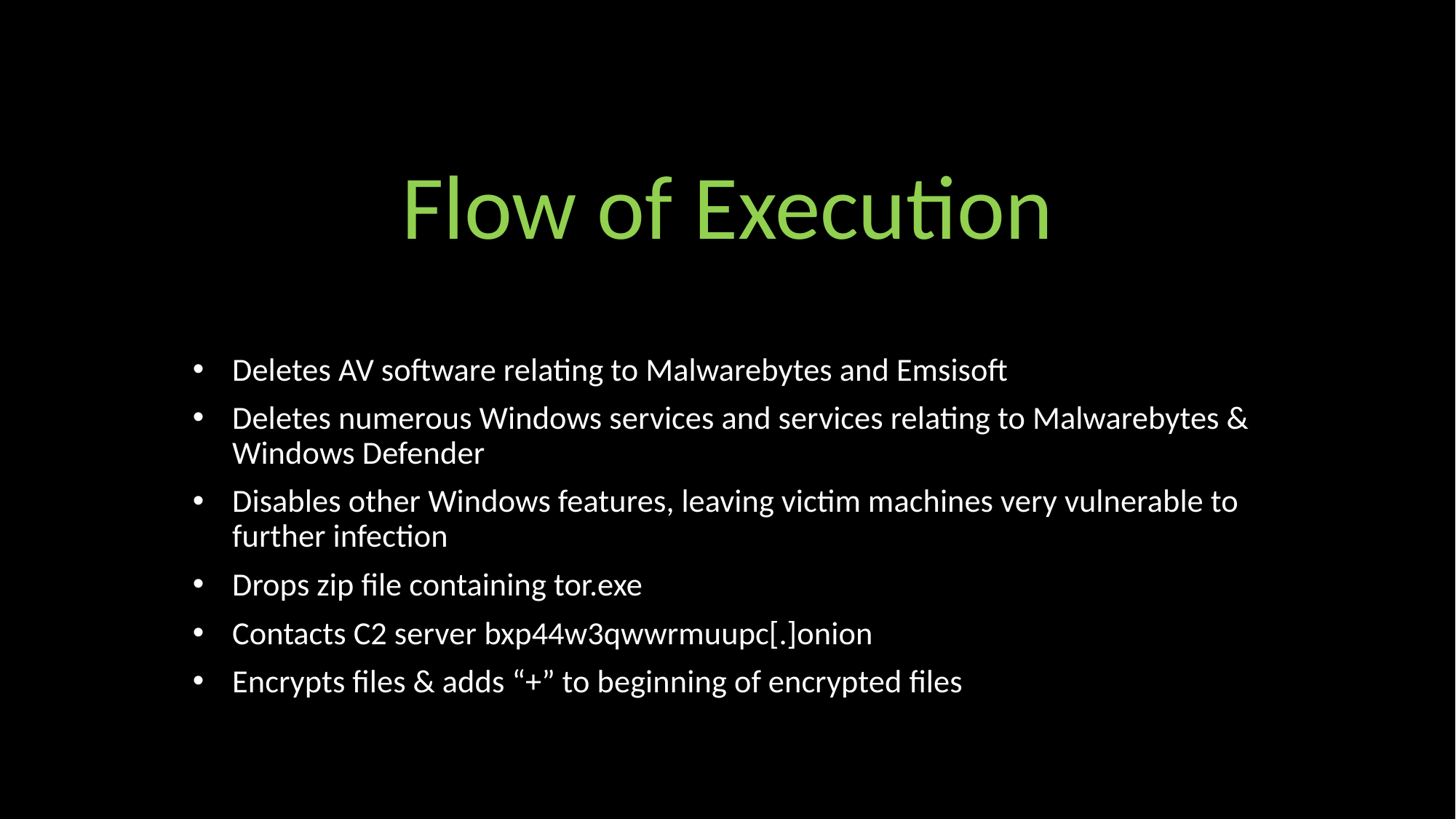

# Flow of Execution
Deletes AV software relating to Malwarebytes and Emsisoft
Deletes numerous Windows services and services relating to Malwarebytes & Windows Defender
Disables other Windows features, leaving victim machines very vulnerable to further infection
Drops zip file containing tor.exe
Contacts C2 server bxp44w3qwwrmuupc[.]onion
Encrypts files & adds “+” to beginning of encrypted files